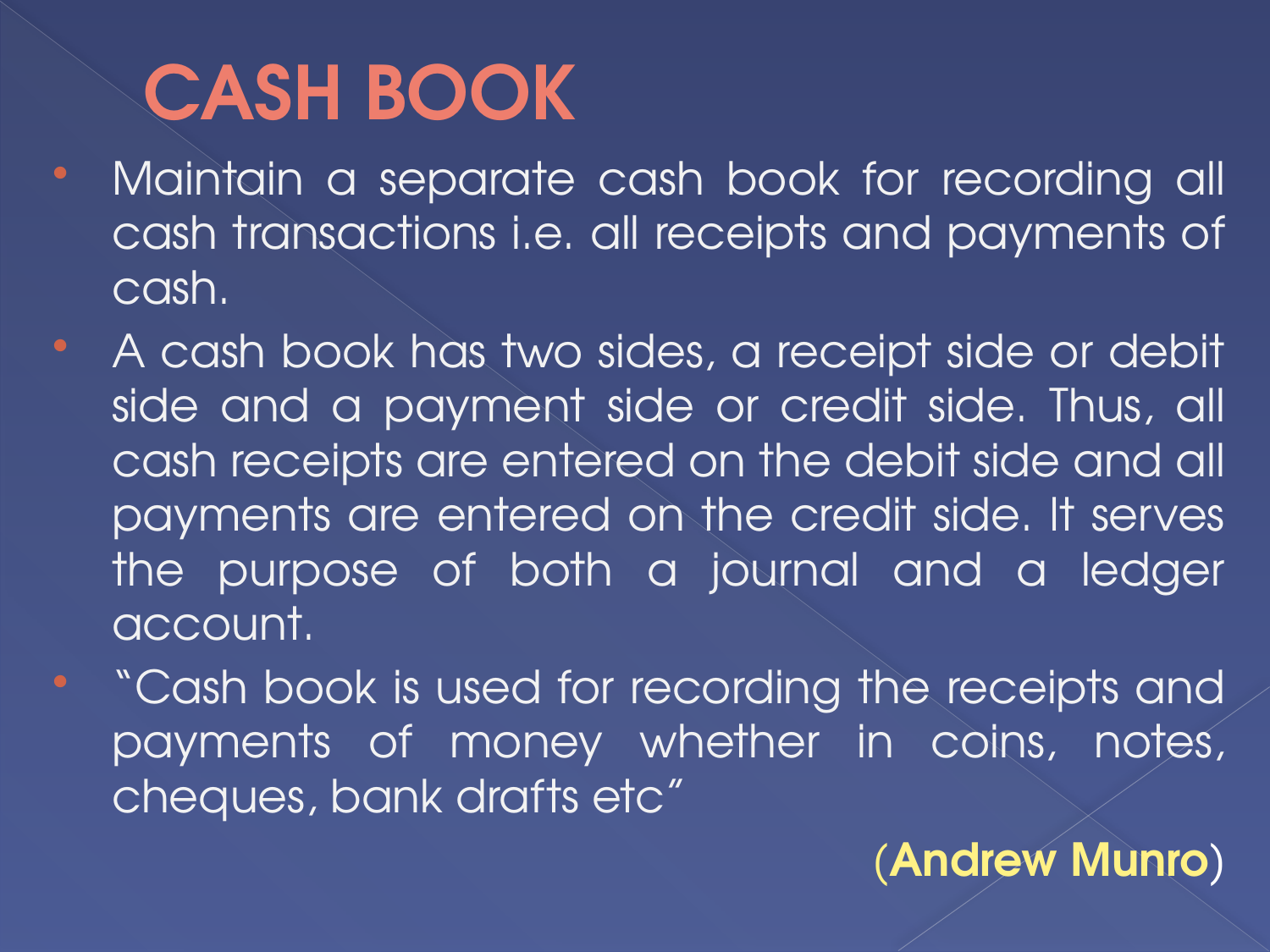

# CASH BOOK
Maintain a separate cash book for recording all cash transactions i.e. all receipts and payments of cash.
A cash book has two sides, a receipt side or debit side and a payment side or credit side. Thus, all cash receipts are entered on the debit side and all payments are entered on the credit side. It serves the purpose of both a journal and a ledger account.
“Cash book is used for recording the receipts and payments of money whether in coins, notes, cheques, bank drafts etc”
(Andrew Munro)